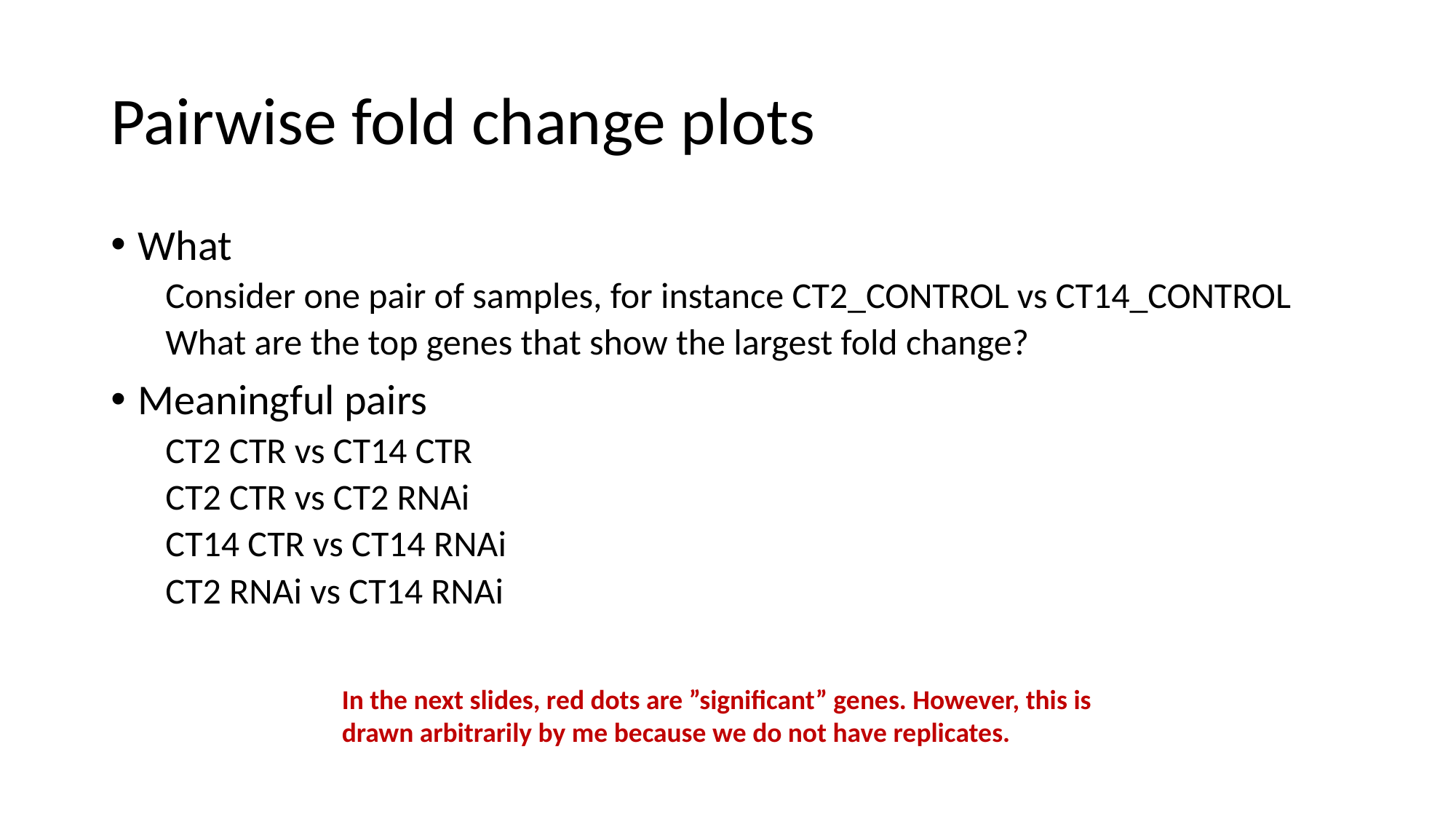

# Pairwise fold change plots
What
Consider one pair of samples, for instance CT2_CONTROL vs CT14_CONTROL
What are the top genes that show the largest fold change?
Meaningful pairs
CT2 CTR vs CT14 CTR
CT2 CTR vs CT2 RNAi
CT14 CTR vs CT14 RNAi
CT2 RNAi vs CT14 RNAi
In the next slides, red dots are ”significant” genes. However, this is drawn arbitrarily by me because we do not have replicates.